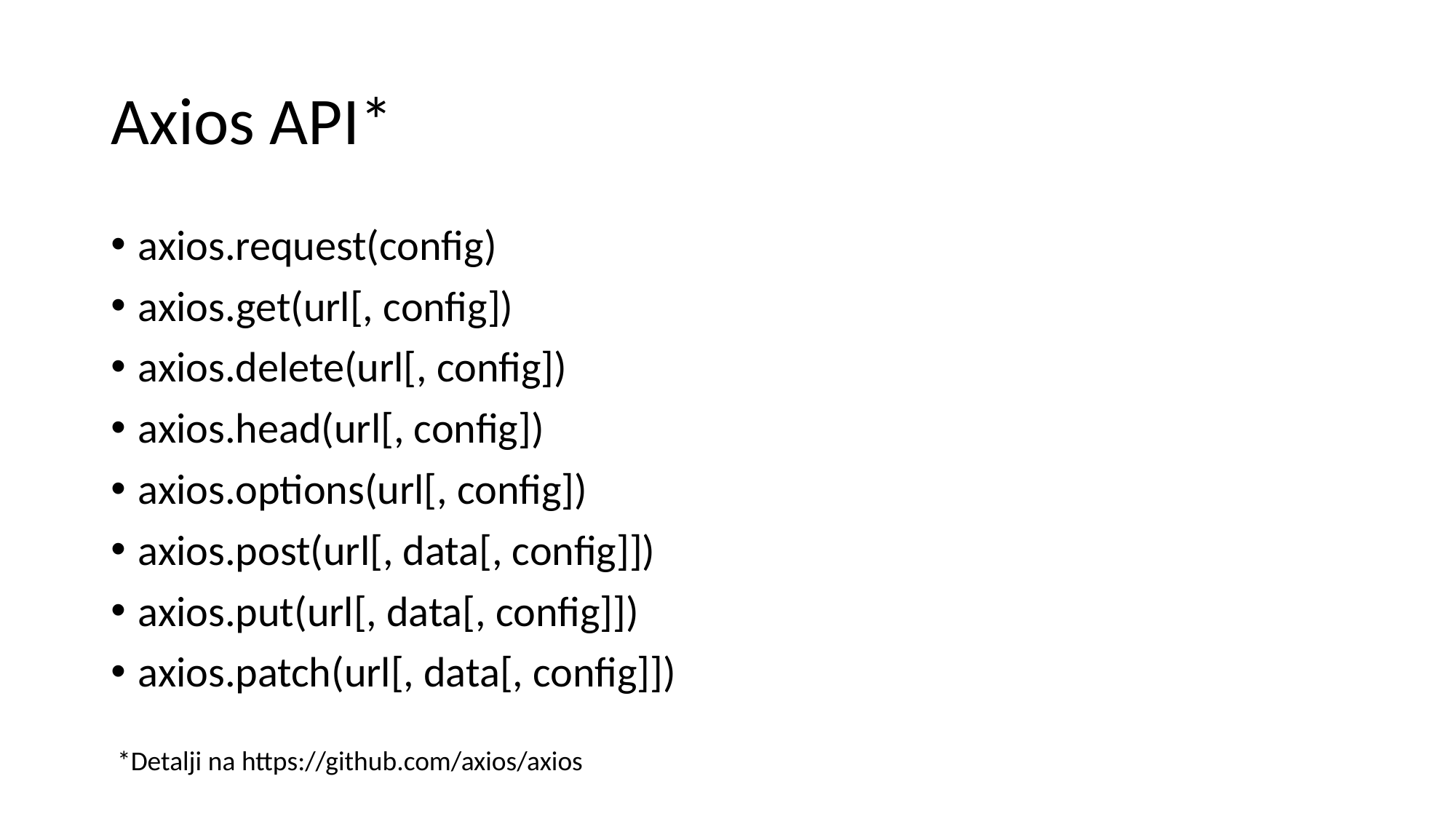

# Axios API*
axios.request(config)
axios.get(url[, config])
axios.delete(url[, config])
axios.head(url[, config])
axios.options(url[, config])
axios.post(url[, data[, config]])
axios.put(url[, data[, config]])
axios.patch(url[, data[, config]])
*Detalji na https://github.com/axios/axios